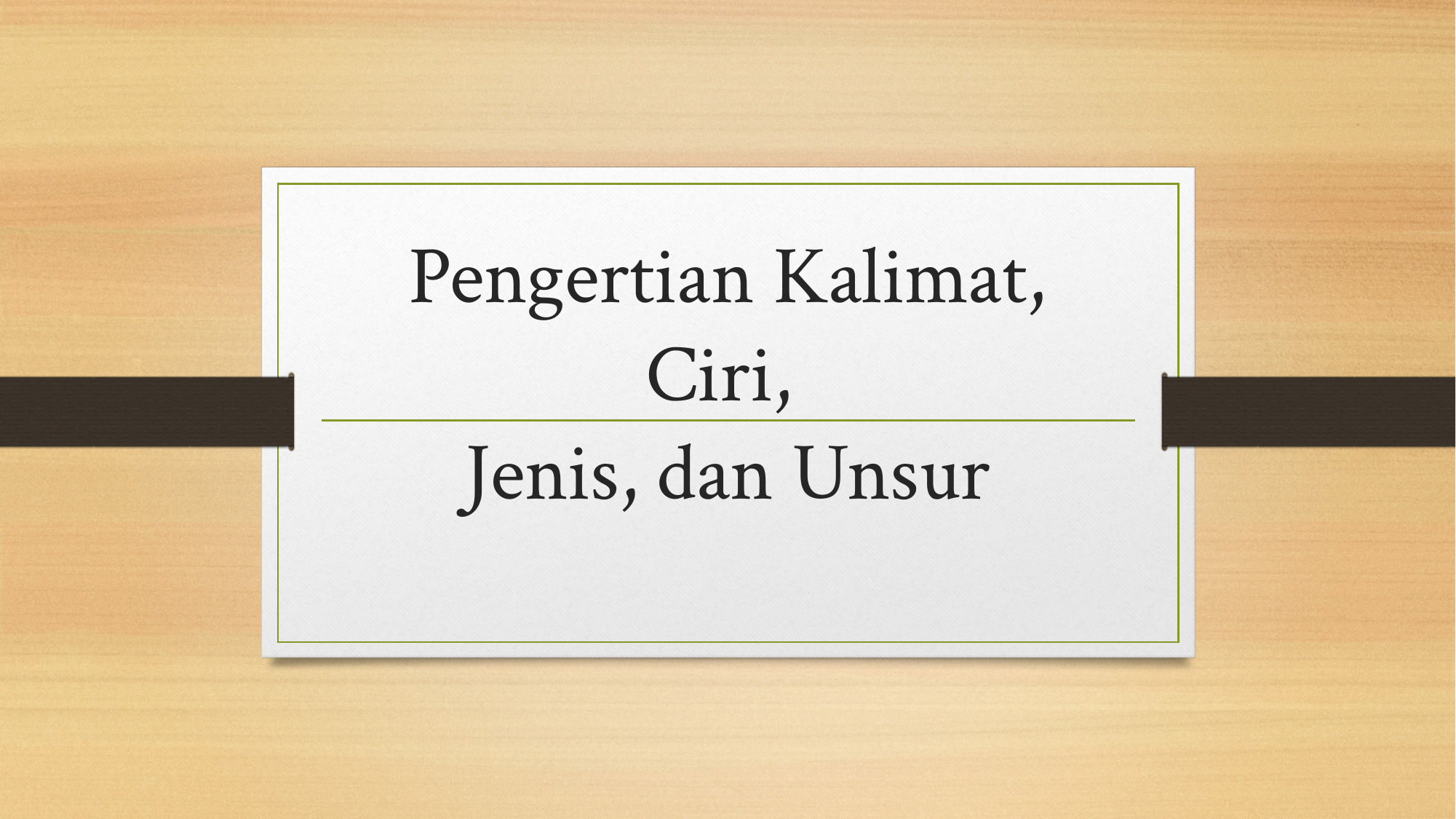

# Pengertian Kalimat, Ciri, Jenis, dan Unsur